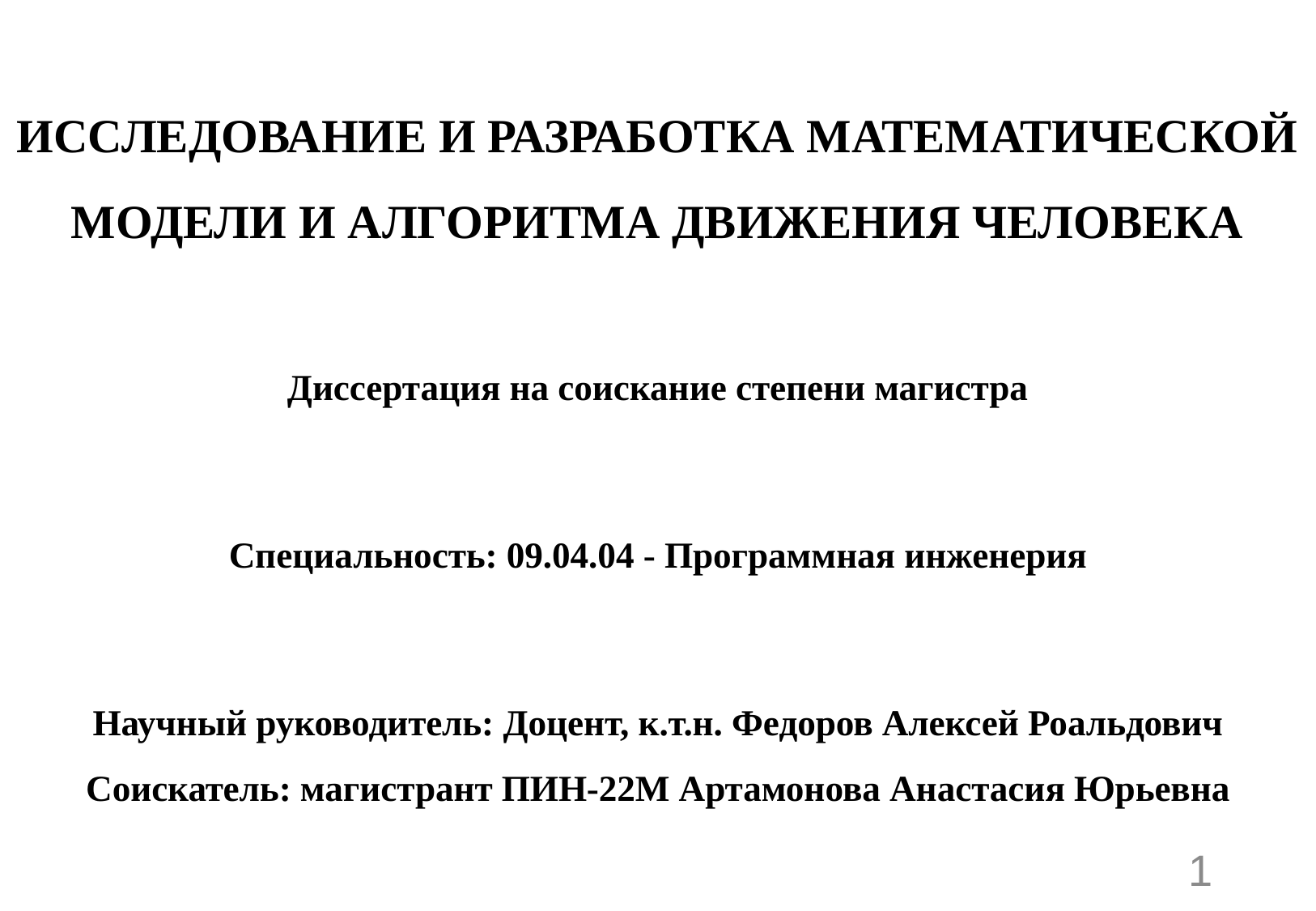

# Исследование и разработка математической модели и алгоритма движения человека
Диссертация на соискание степени магистра

Специальность: 09.04.04 - Программная инженерия

Научный руководитель: Доцент, к.т.н. Федоров Алексей Роальдович Соискатель: магистрант ПИН-22М Артамонова Анастасия Юрьевна

1